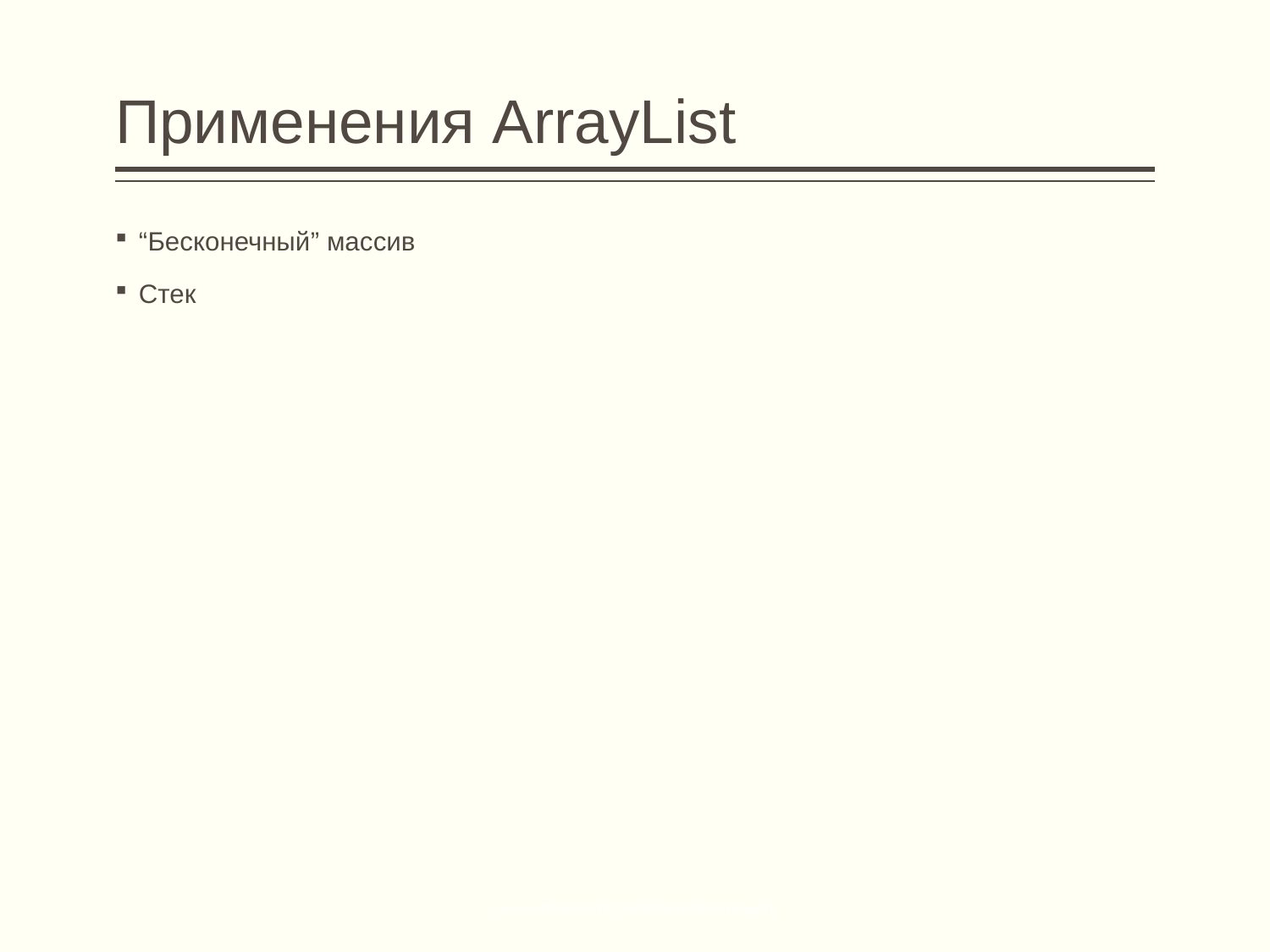

# Применения ArrayList
“Бесконечный” массив
Стек
Java Advanced / Collections Framework